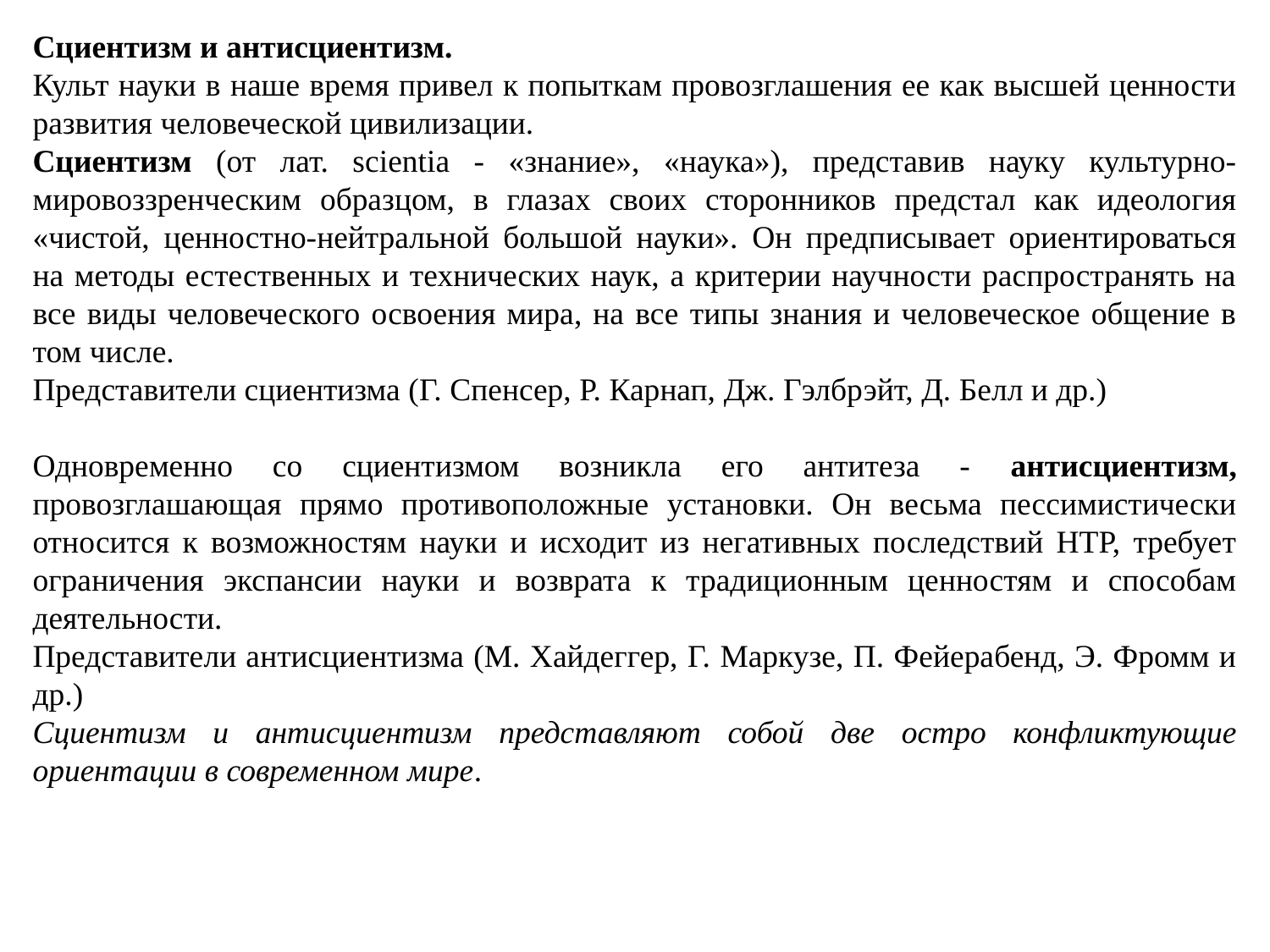

Сциентизм и антисциентизм.
Культ науки в наше время привел к попыткам провозглашения ее как высшей ценности развития человеческой цивилизации.
Сциентизм (от лат. scientia - «знание», «наука»), представив науку культурно-мировоззренческим образцом, в глазах своих сторонников предстал как идеология «чистой, ценностно-нейтральной большой науки». Он предписывает ориентироваться на методы естественных и технических наук, а критерии научности распространять на все виды человеческого освоения мира, на все типы знания и человеческое общение в том числе.
Представители сциентизма (Г. Спенсер, Р. Карнап, Дж. Гэлбрэйт, Д. Белл и др.)

Одновременно со сциентизмом возникла его антитеза - антисциентизм, провозглашающая прямо противоположные установки. Он весьма пессимистически относится к возможностям науки и исходит из негативных последствий НТР, требует ограничения экспансии науки и возврата к традиционным ценностям и способам деятельности.
Представители антисциентизма (М. Хайдеггер, Г. Маркузе, П. Фейерабенд, Э. Фромм и др.)
Сциентизм и антисциентизм представляют собой две остро конфликтующие ориентации в современном мире.